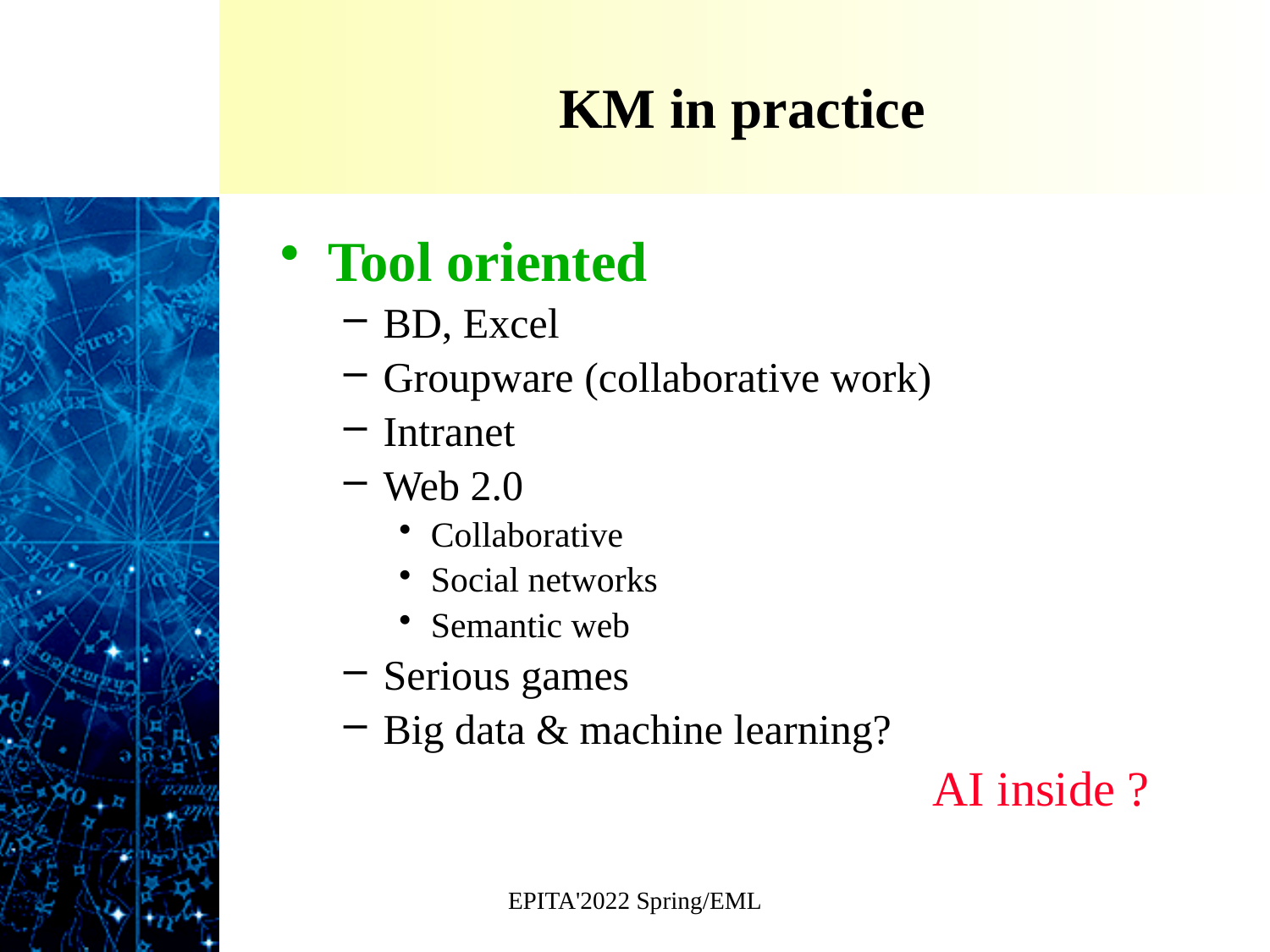

# KM in practice
Tool oriented
BD, Excel
Groupware (collaborative work)
Intranet
Web 2.0
Collaborative
Social networks
Semantic web
Serious games
Big data & machine learning?
                                                AI inside ?
EPITA'2022 Spring/EML